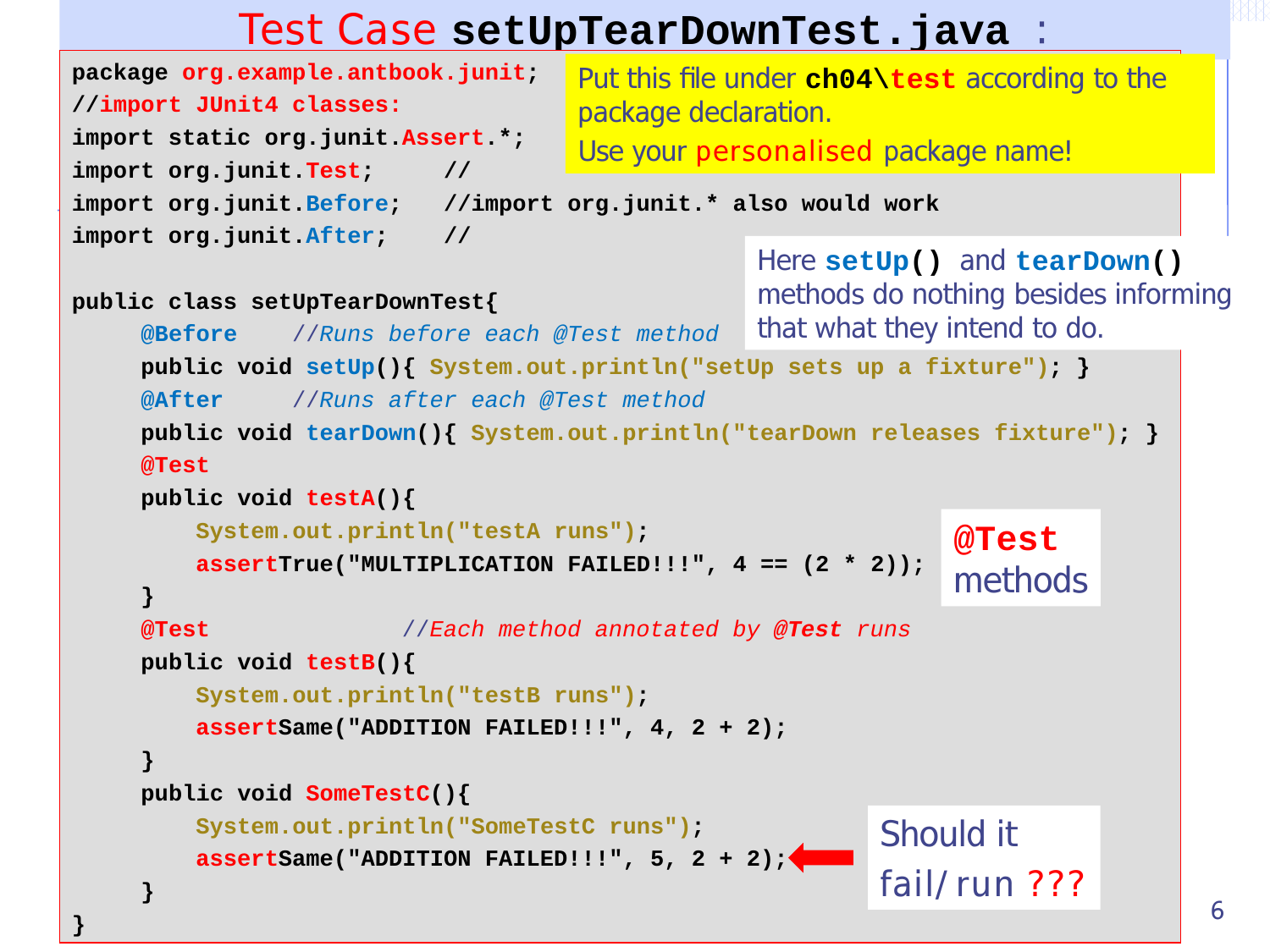

# Test Case setUpTearDownTest.java :
package org.example.antbook.junit;
//import JUnit4 classes:
import static org.junit.Assert.*;
import org.junit.Test;     //
import org.junit.Before;   //import org.junit.* also would work
import org.junit.After;    //

public class setUpTearDownTest{
     @Before    //Runs before each @Test method
     public void setUp(){ System.out.println("setUp sets up a fixture"); }
     @After     //Runs after each @Test method
     public void tearDown(){ System.out.println("tearDown releases fixture"); }
     @Test
     public void testA(){
         System.out.println("testA runs");
         assertTrue("MULTIPLICATION FAILED!!!", 4 == (2 * 2));
     }
     @Test              //Each method annotated by @Test runs
     public void testB(){
         System.out.println("testB runs");
         assertSame("ADDITION FAILED!!!", 4, 2 + 2);
     }
     public void SomeTestC(){
         System.out.println("SomeTestC runs");
         assertSame("ADDITION FAILED!!!", 5, 2 + 2);
     }
}
Put this file under ch04\test according to the package declaration.
Use your personalised package name!
Here setUp() and tearDown() methods do nothing besides informing that what they intend to do.
@Test
methods
Should it
fail/run ???

6